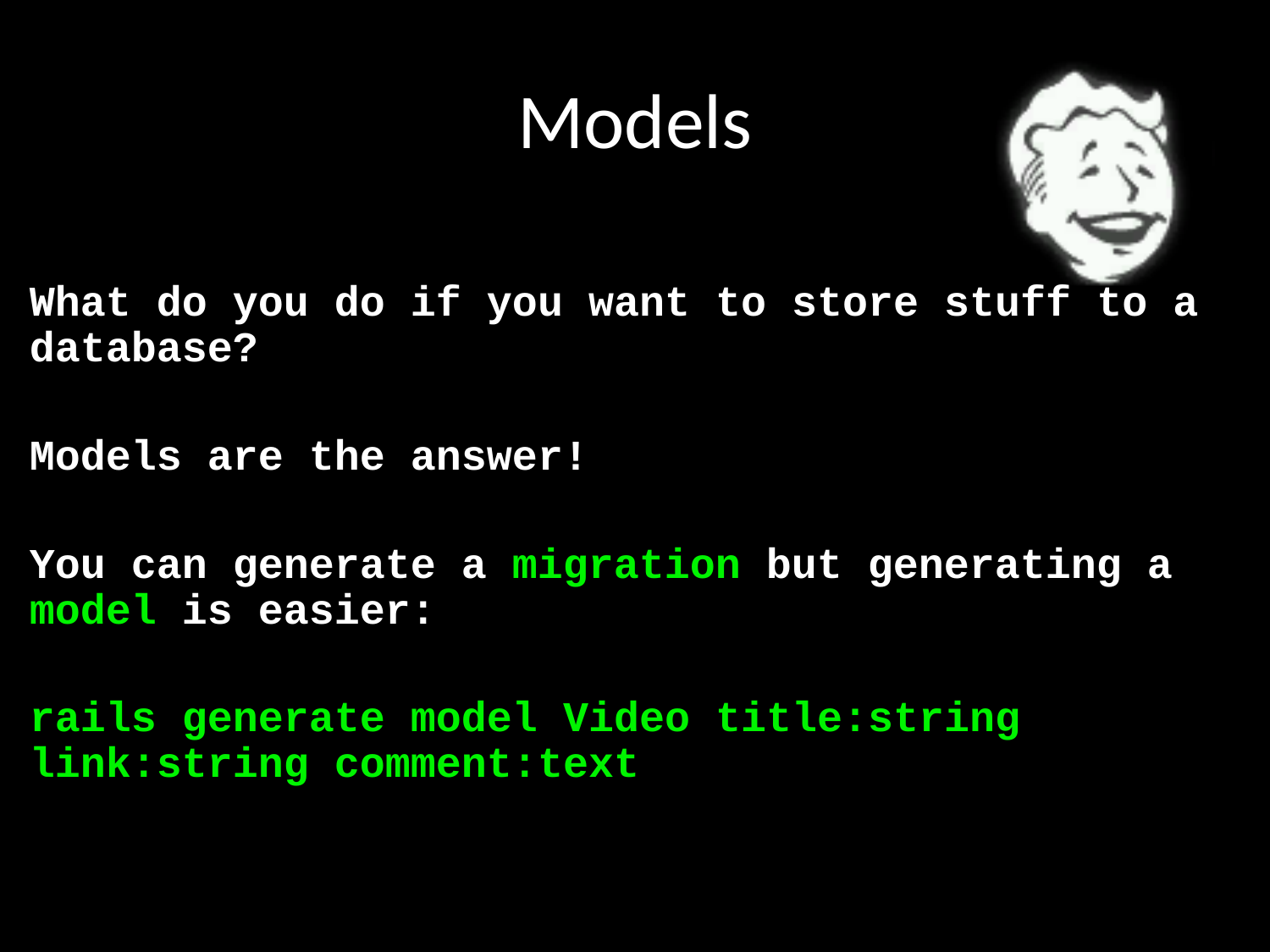

# Models

What do you do if you want to store stuff to a database?

Models are the answer!

You can generate a migration but generating a model is easier:

rails generate model Video title:string link:string comment:text